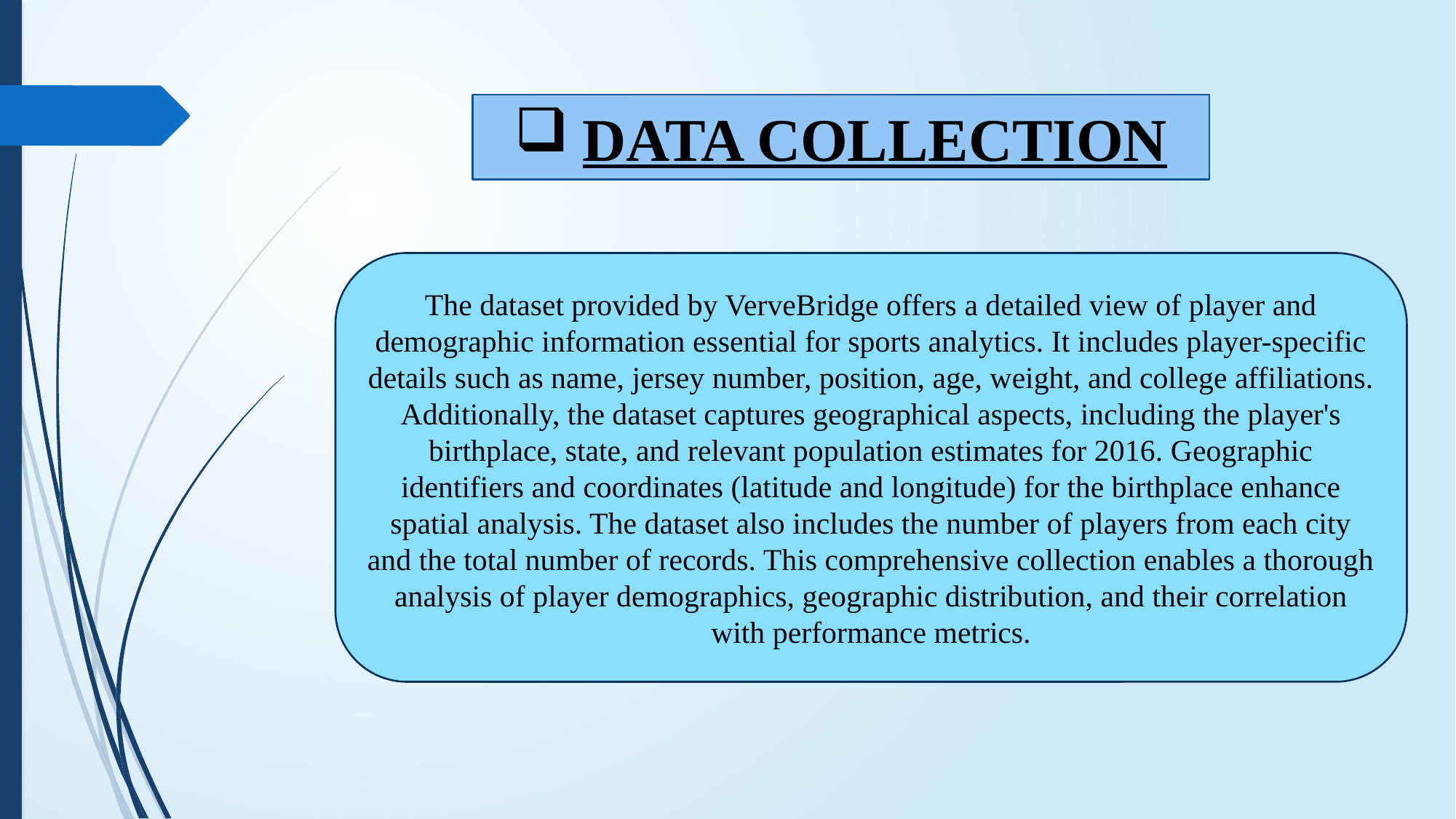

DATA COLLECTION
The dataset provided by VerveBridge offers a detailed view of player and demographic information essential for sports analytics. It includes player-specific details such as name, jersey number, position, age, weight, and college affiliations. Additionally, the dataset captures geographical aspects, including the player's birthplace, state, and relevant population estimates for 2016. Geographic identifiers and coordinates (latitude and longitude) for the birthplace enhance spatial analysis. The dataset also includes the number of players from each city and the total number of records. This comprehensive collection enables a thorough analysis of player demographics, geographic distribution, and their correlation with performance metrics.